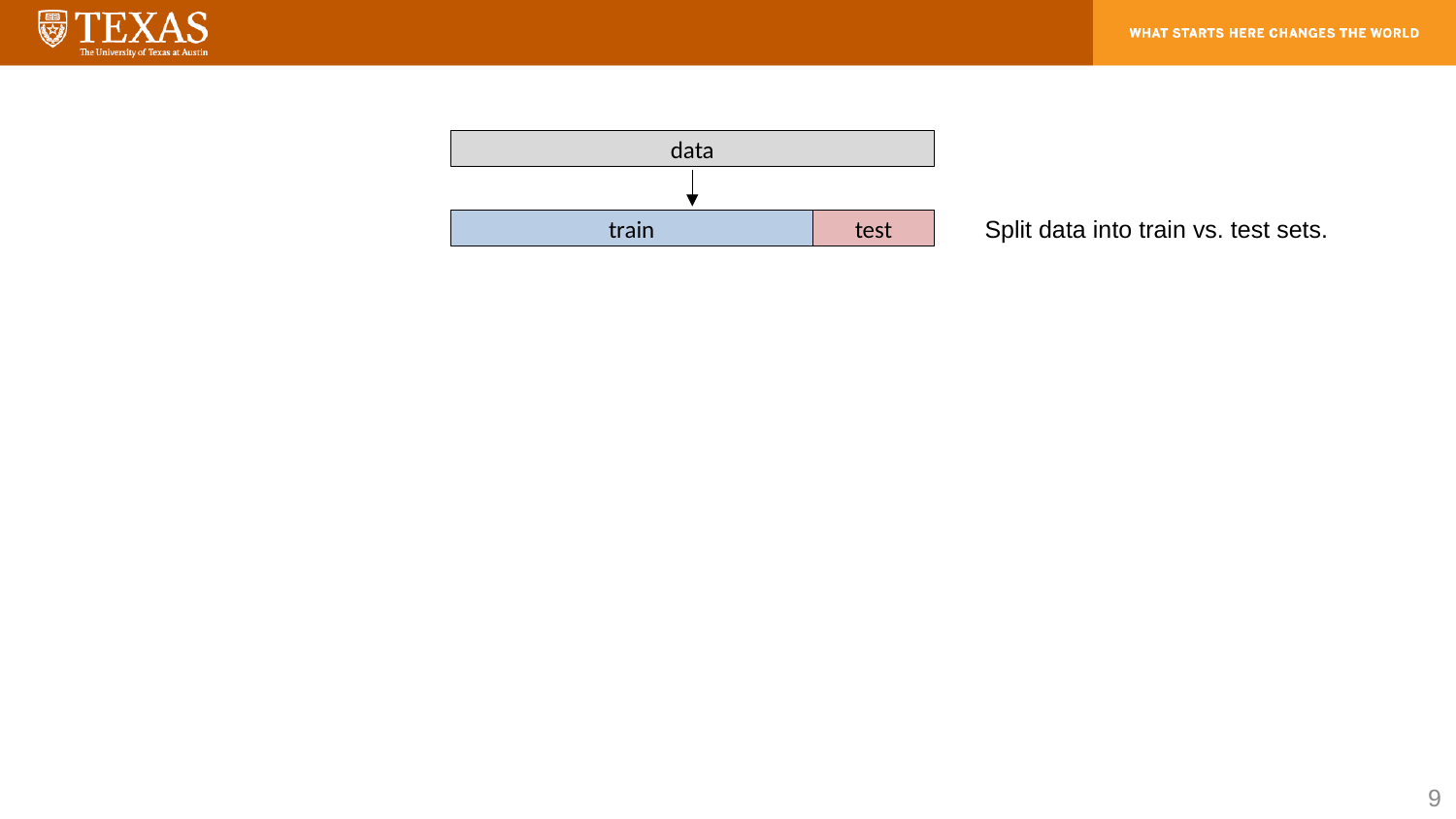

data
Split data into train vs. test sets.
train
test
9